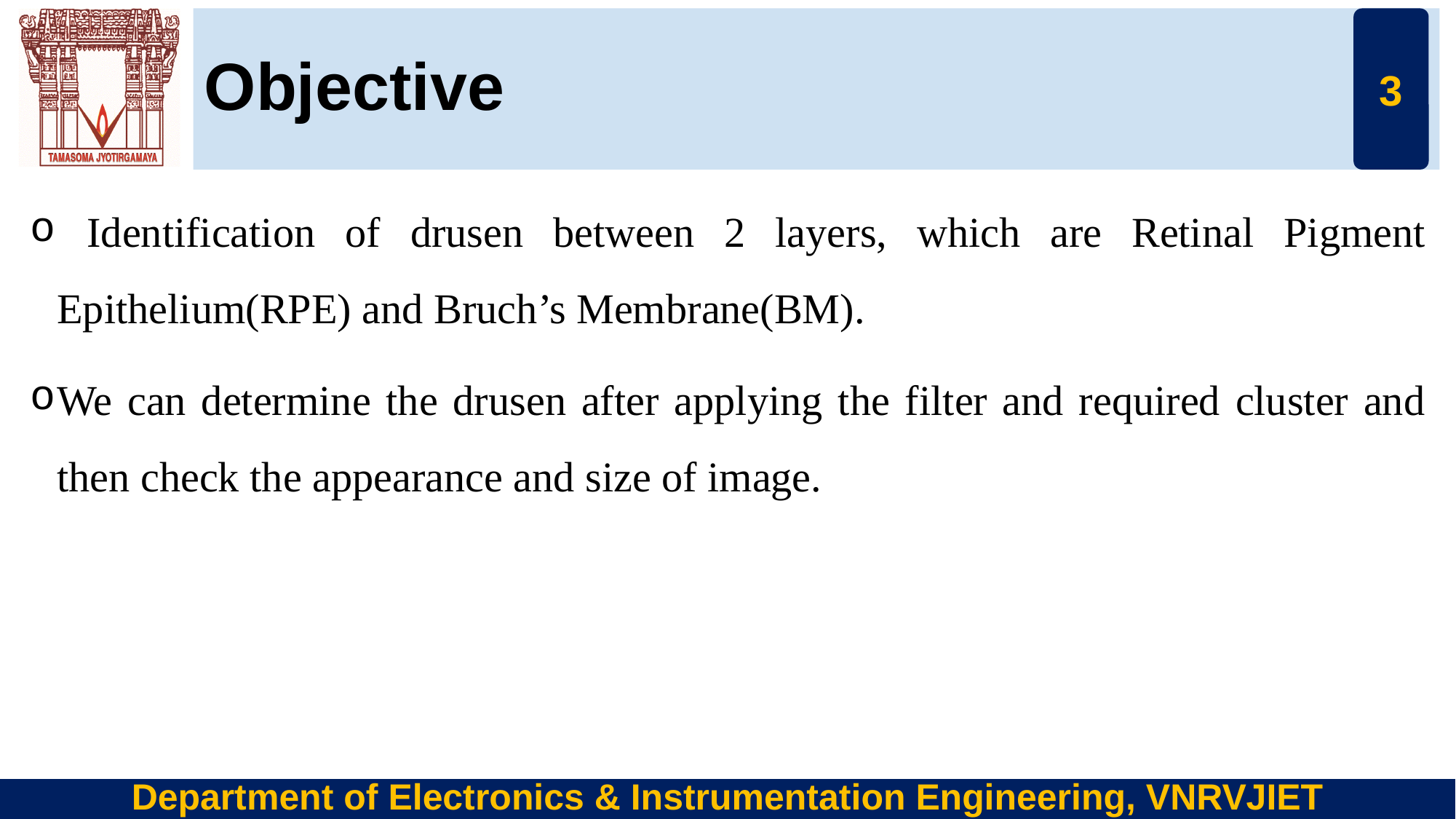

# Objective
3
 Identification of drusen between 2 layers, which are Retinal Pigment Epithelium(RPE) and Bruch’s Membrane(BM).
We can determine the drusen after applying the filter and required cluster and then check the appearance and size of image.
Department of Electronics & Instrumentation Engineering, VNRVJIET